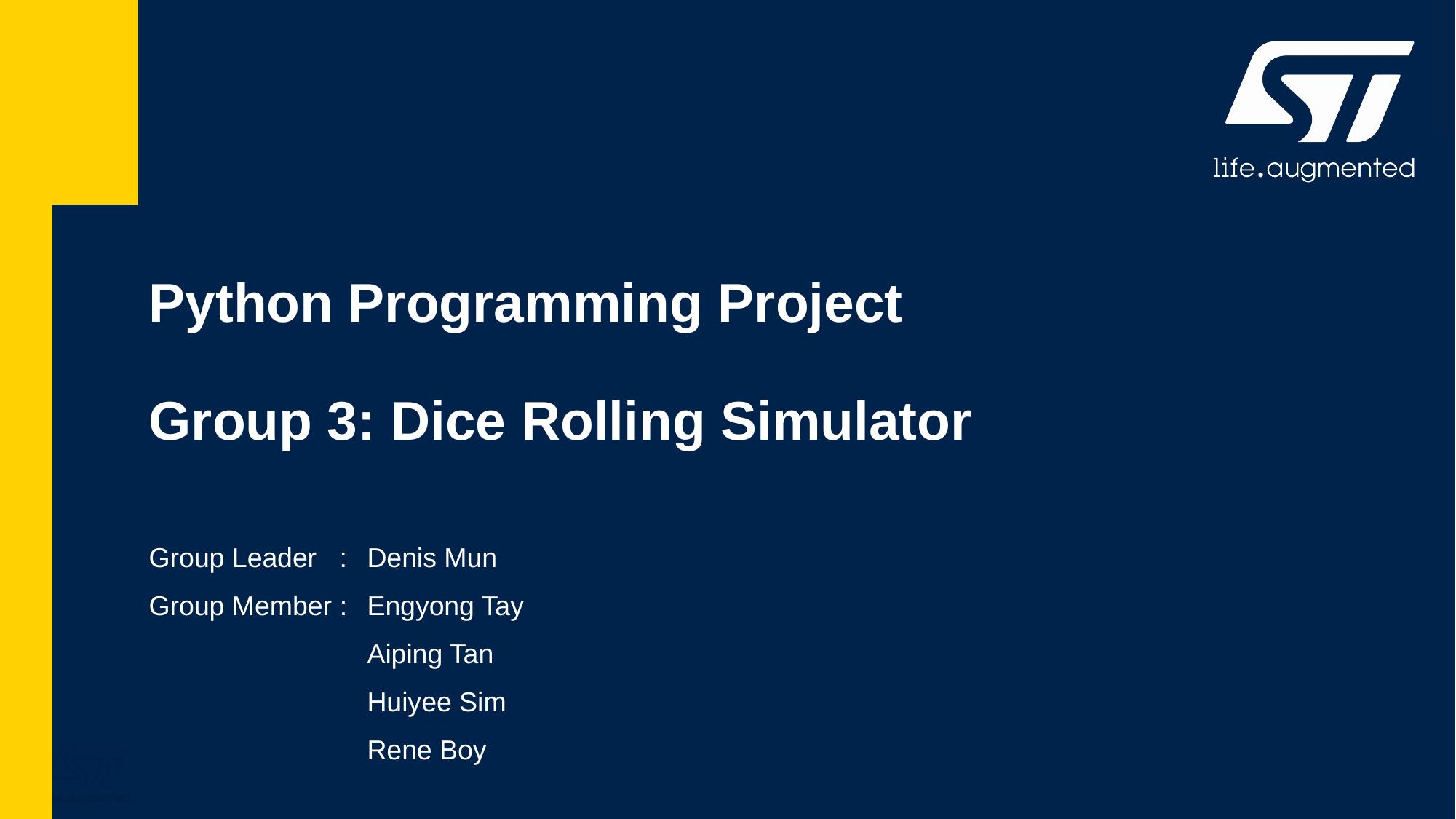

# Python Programming Project Group 3: Dice Rolling Simulator
Group Leader   : 	Denis Mun
Group Member : 	Engyong Tay
		Aiping Tan
		Huiyee Sim
		Rene Boy